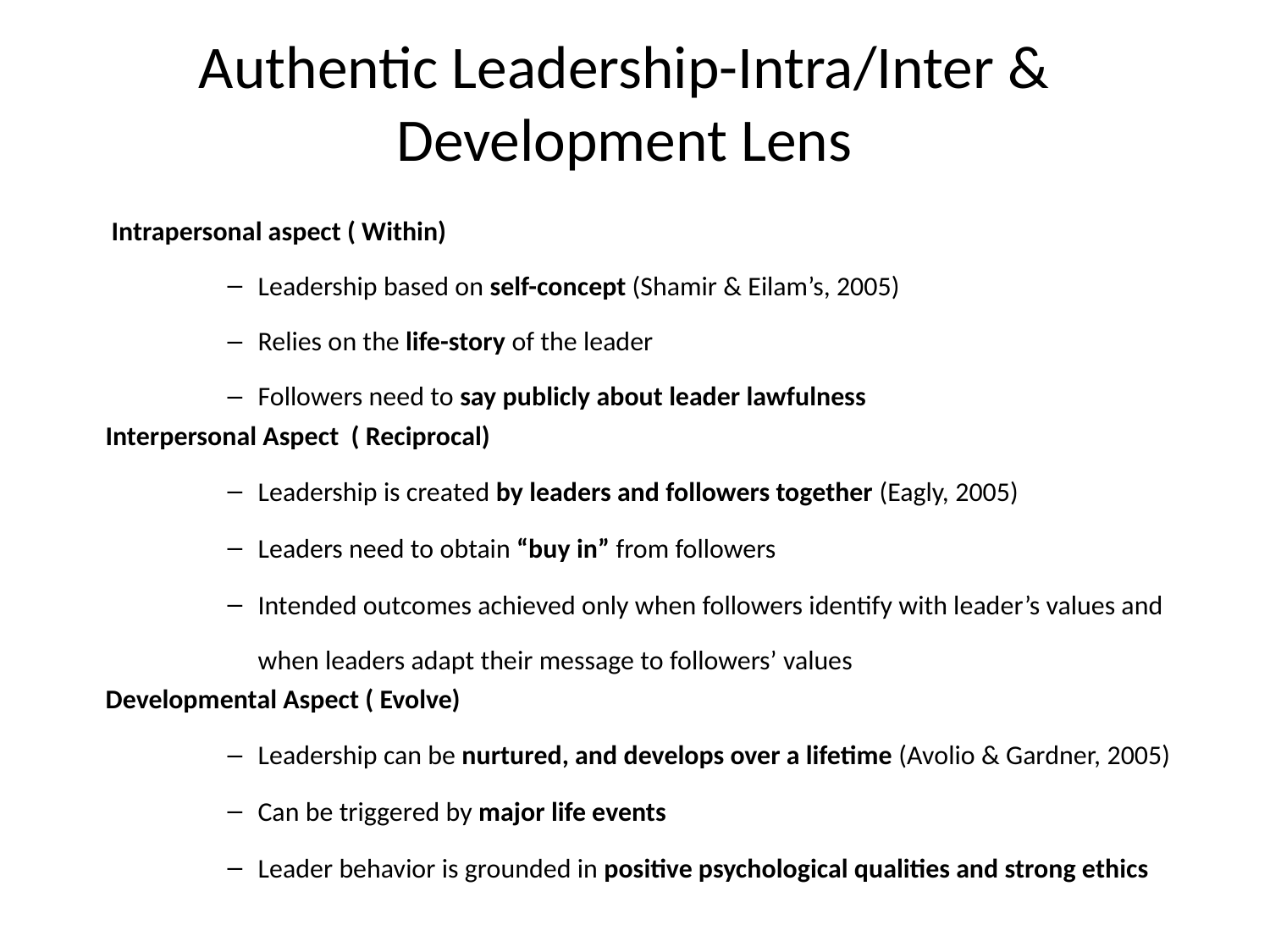

# Authentic Leadership-Intra/Inter & Development Lens
 Intrapersonal aspect ( Within)
Leadership based on self-concept (Shamir & Eilam’s, 2005)
Relies on the life-story of the leader
Followers need to say publicly about leader lawfulness
Interpersonal Aspect  ( Reciprocal)
Leadership is created by leaders and followers together (Eagly, 2005)
Leaders need to obtain “buy in” from followers
Intended outcomes achieved only when followers identify with leader’s values and when leaders adapt their message to followers’ values
Developmental Aspect ( Evolve)
Leadership can be nurtured, and develops over a lifetime (Avolio & Gardner, 2005)
Can be triggered by major life events
Leader behavior is grounded in positive psychological qualities and strong ethics